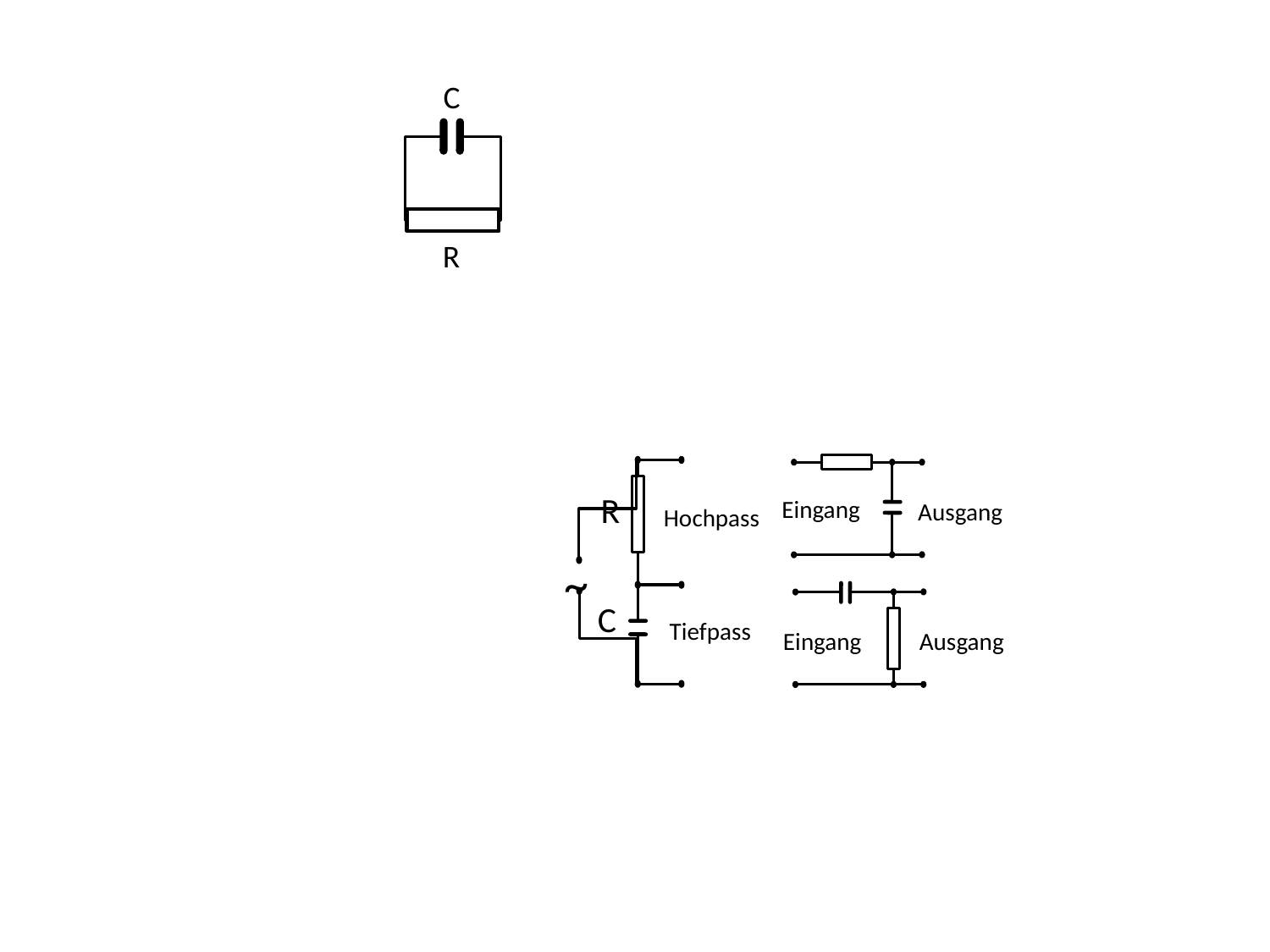

C

R

Eingang
Ausgang

Eingang
Ausgang

R
Hochpass

~

C
Tiefpass